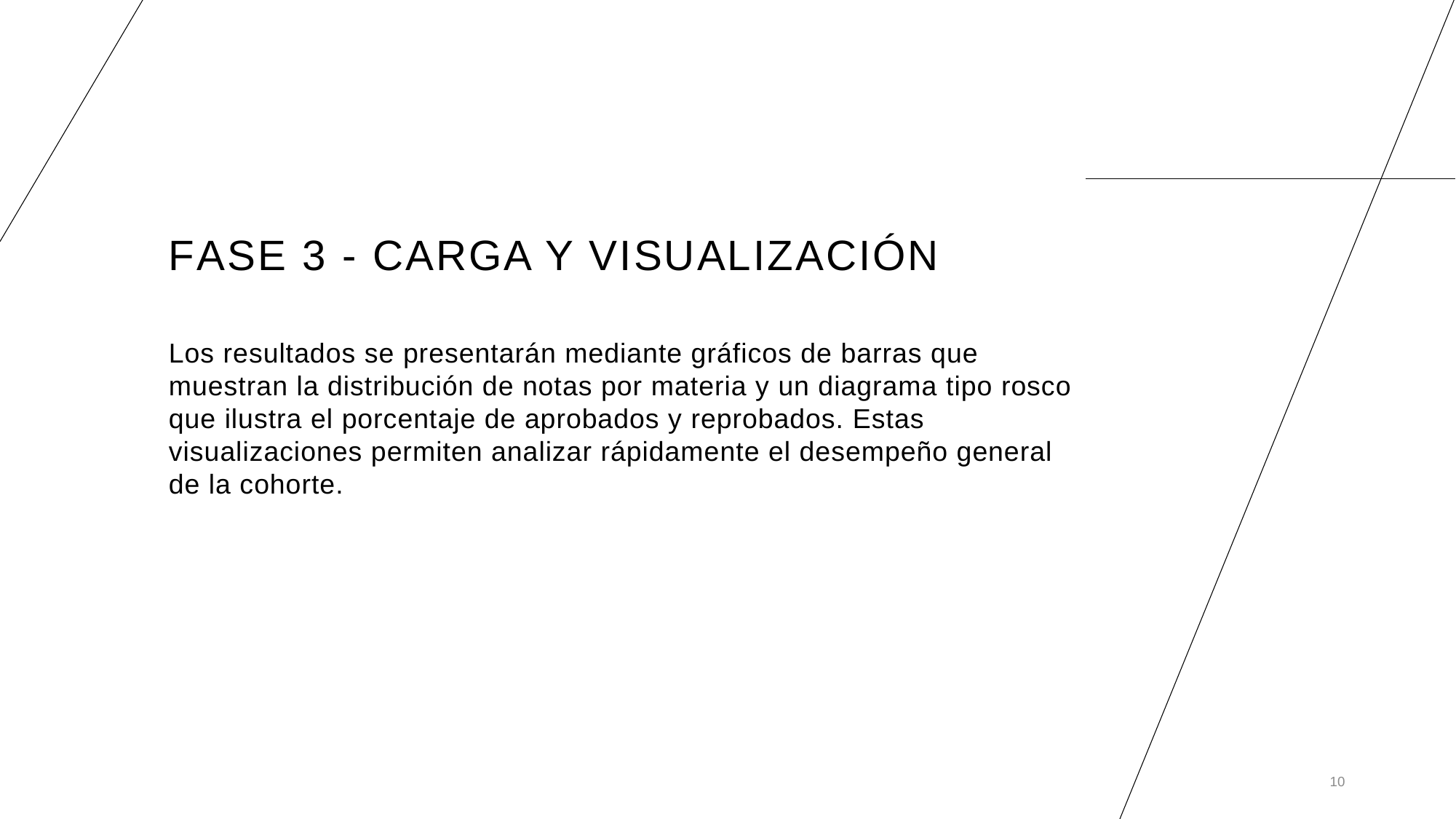

# FASE 3 - Carga y Visualización
Los resultados se presentarán mediante gráficos de barras que muestran la distribución de notas por materia y un diagrama tipo rosco que ilustra el porcentaje de aprobados y reprobados. Estas visualizaciones permiten analizar rápidamente el desempeño general de la cohorte.
10